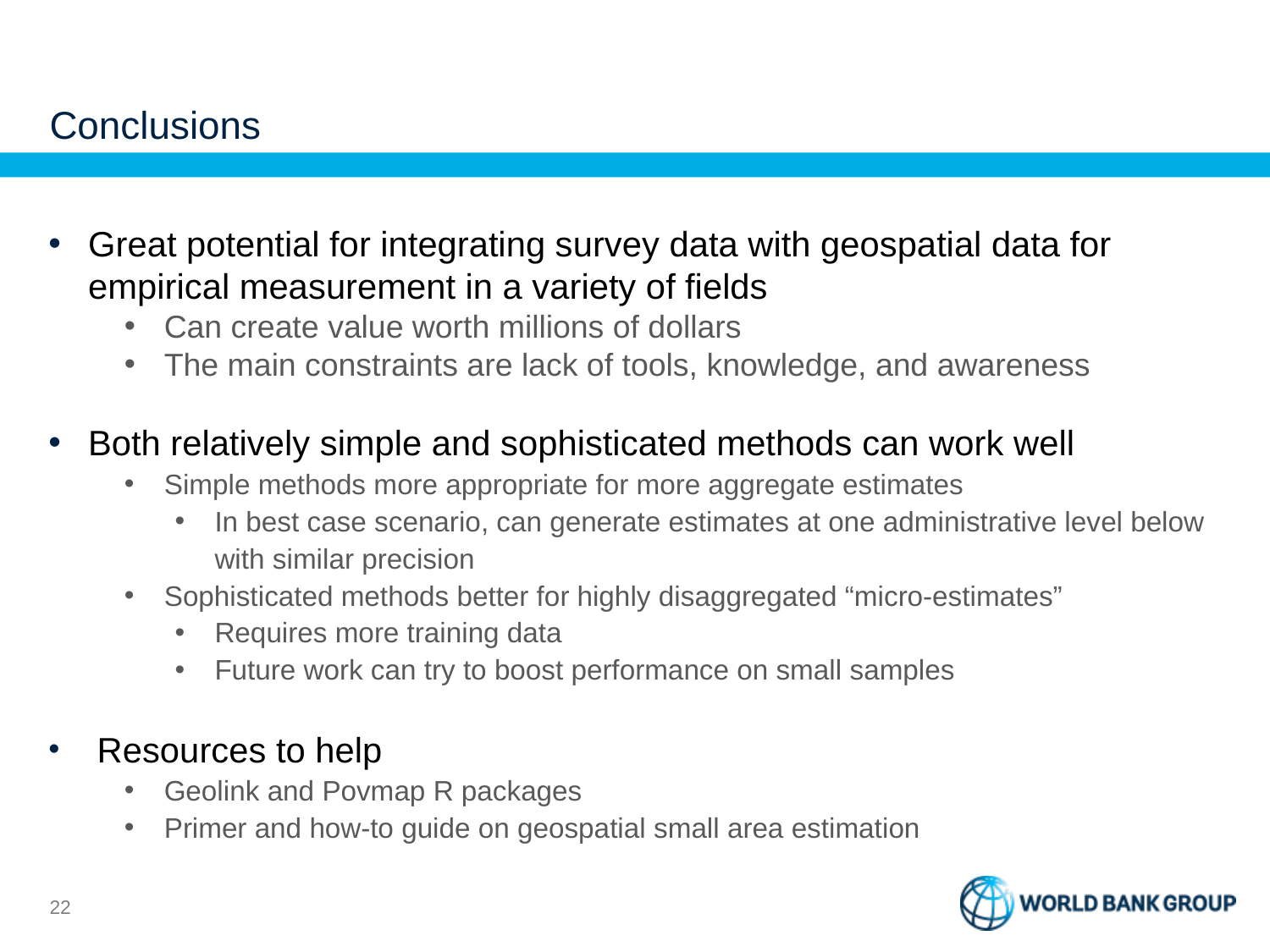

# Conclusions
Great potential for integrating survey data with geospatial data for empirical measurement in a variety of fields
Can create value worth millions of dollars
The main constraints are lack of tools, knowledge, and awareness

Both relatively simple and sophisticated methods can work well
Simple methods more appropriate for more aggregate estimates
In best case scenario, can generate estimates at one administrative level below with similar precision
Sophisticated methods better for highly disaggregated “micro-estimates”
Requires more training data
Future work can try to boost performance on small samples

 Resources to help
Geolink and Povmap R packages
Primer and how-to guide on geospatial small area estimation
22